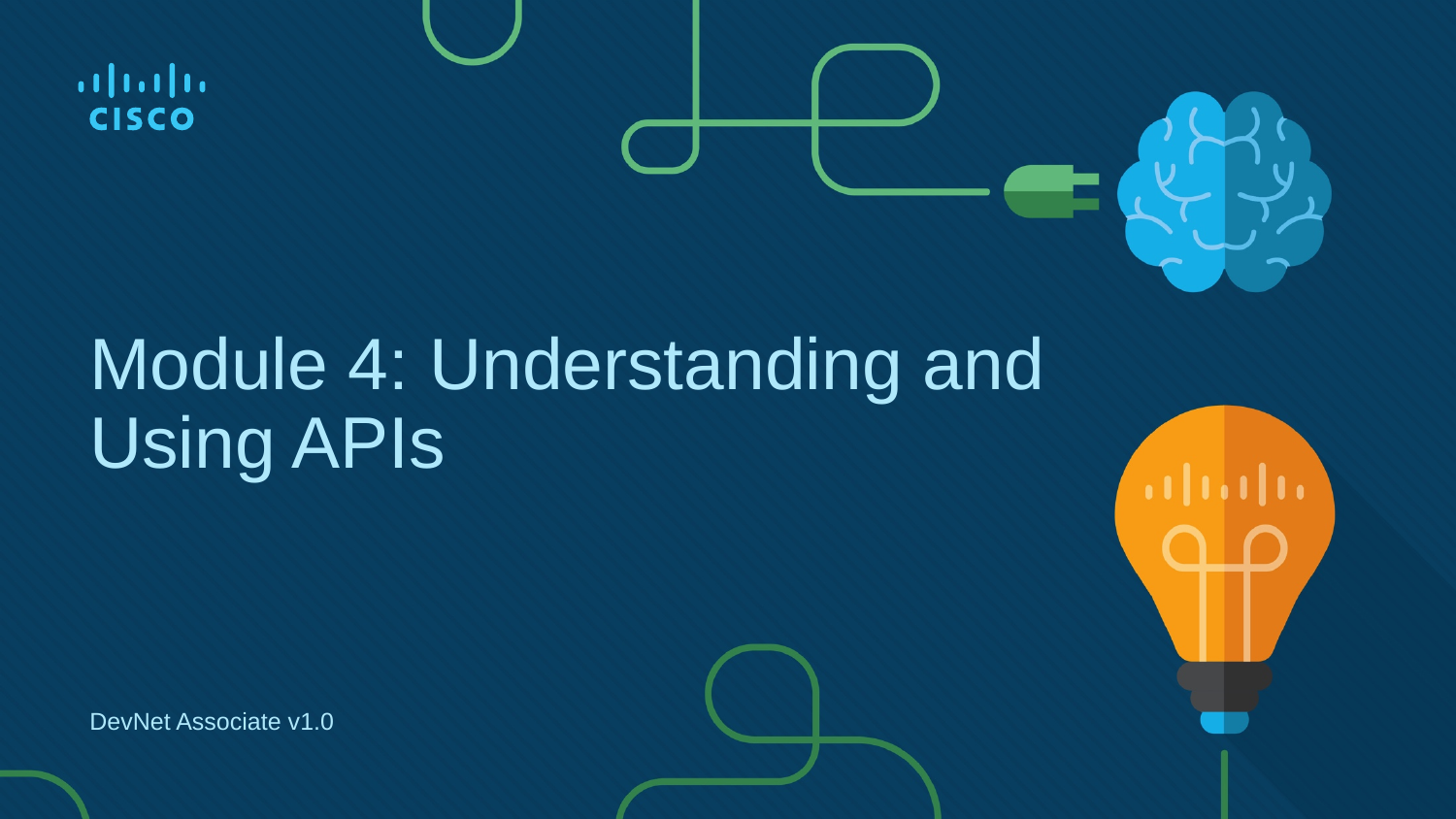

# Module 4: Understanding and Using APIs
DevNet Associate v1.0